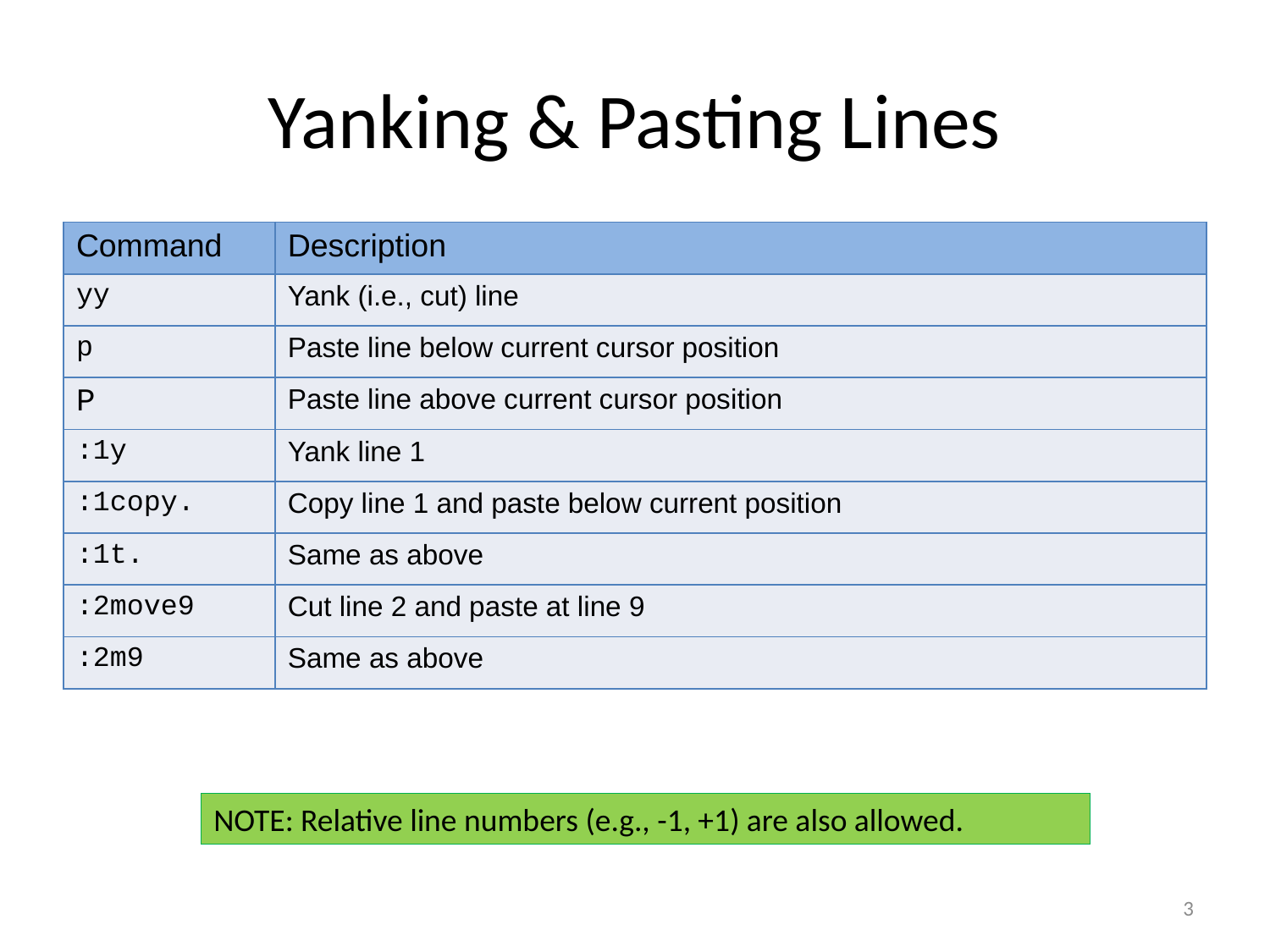

Yanking & Pasting Lines
| Command | Description |
| --- | --- |
| yy | Yank (i.e., cut) line |
| p | Paste line below current cursor position |
| P | Paste line above current cursor position |
| :1y | Yank line 1 |
| :1copy. | Copy line 1 and paste below current position |
| :1t. | Same as above |
| :2move9 | Cut line 2 and paste at line 9 |
| :2m9 | Same as above |
NOTE: Relative line numbers (e.g., -1, +1) are also allowed.
3